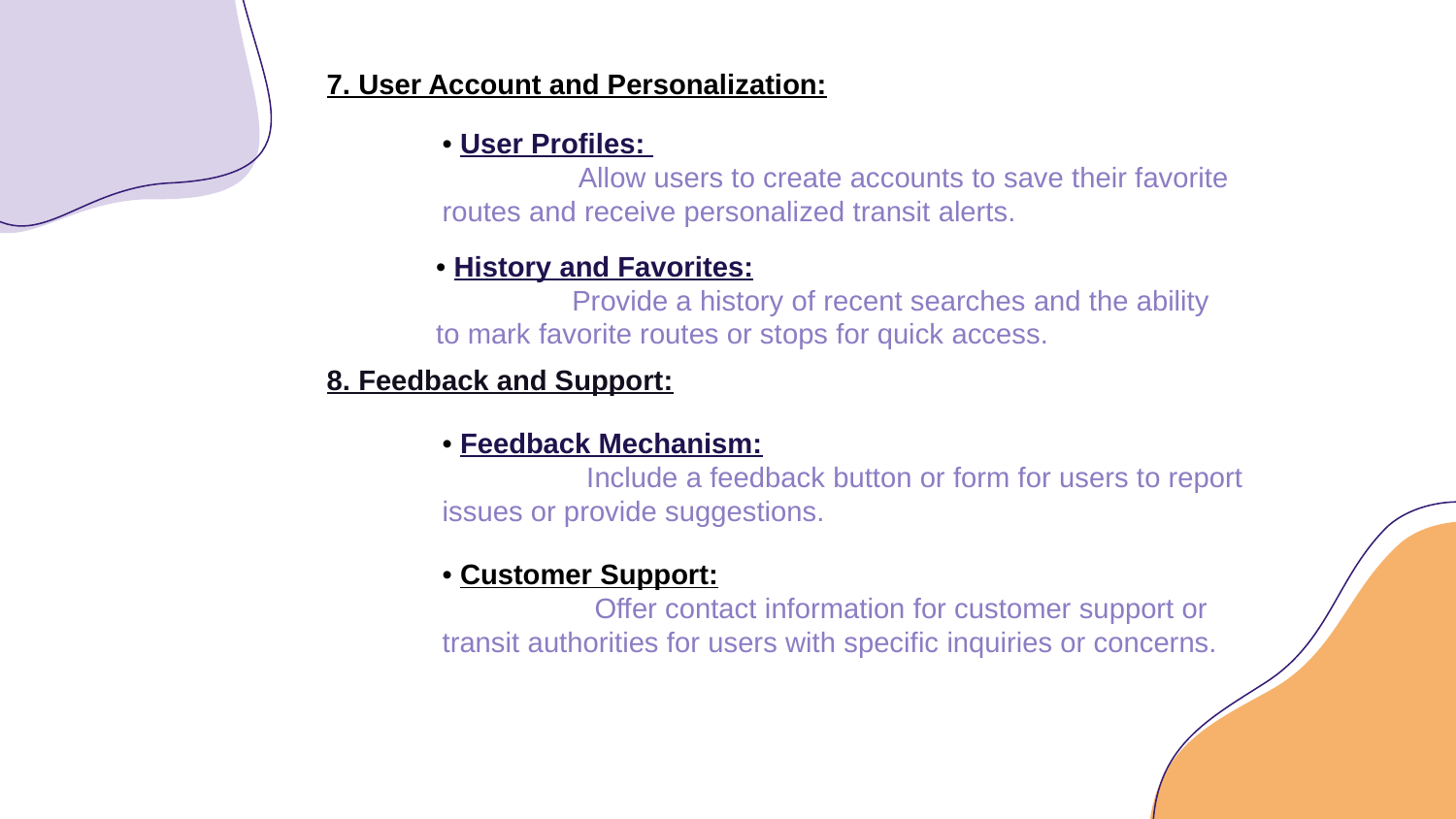

7. User Account and Personalization:
• User Profiles:
                 Allow users to create accounts to save their favorite routes and receive personalized transit alerts.
• History and Favorites:
                 Provide a history of recent searches and the ability to mark favorite routes or stops for quick access.
8. Feedback and Support:
• Feedback Mechanism:
                  Include a feedback button or form for users to report issues or provide suggestions.
• Customer Support:
                   Offer contact information for customer support or transit authorities for users with specific inquiries or concerns.